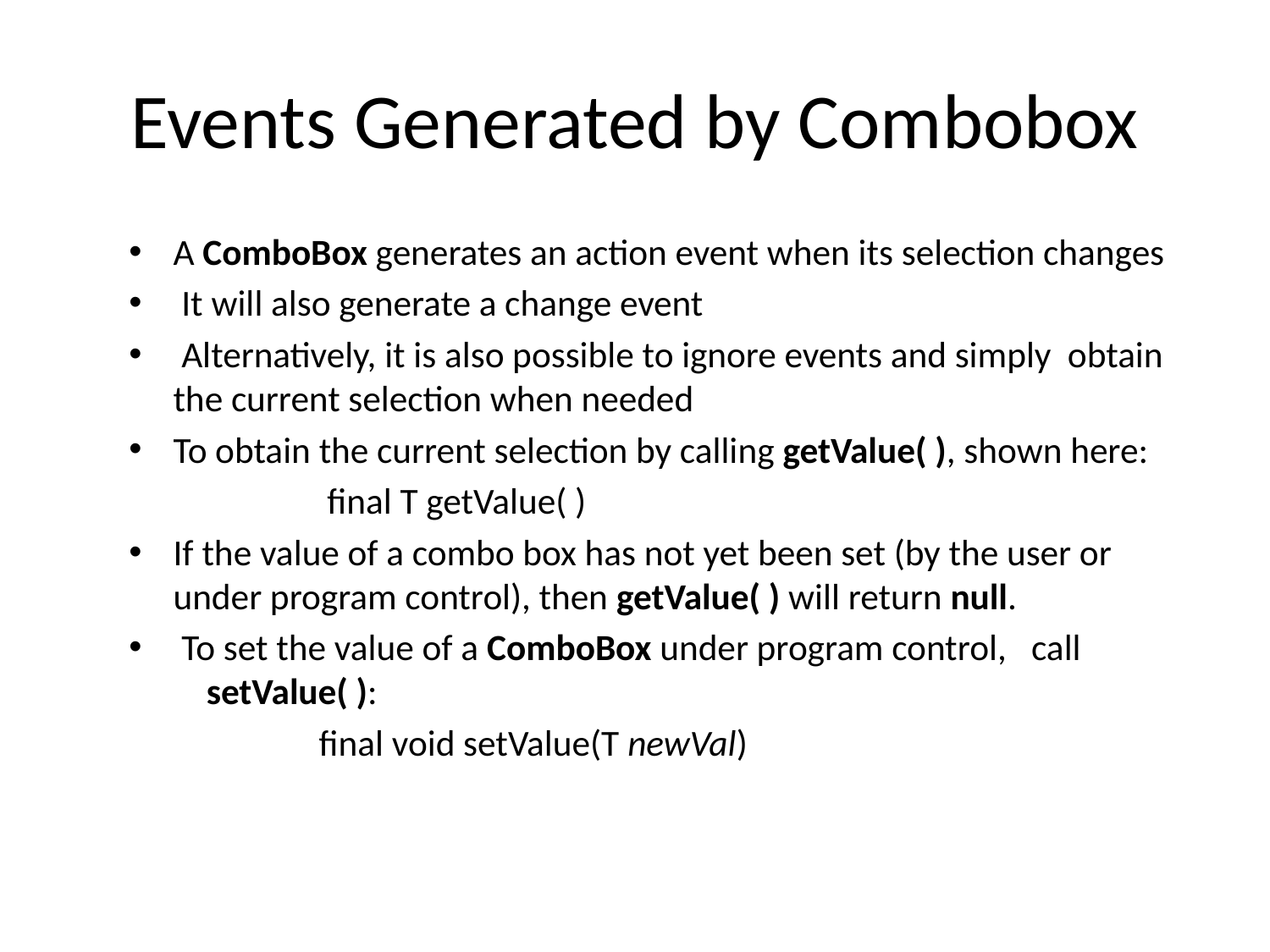

# Events Generated by Combobox
A ComboBox generates an action event when its selection changes
 It will also generate a change event
 Alternatively, it is also possible to ignore events and simply  obtain the current selection when needed
To obtain the current selection by calling getValue( ), shown here:
                        final T getValue( )
If the value of a combo box has not yet been set (by the user or under program control), then getValue( ) will return null.
 To set the value of a ComboBox under program control,   call                setValue( ):
                       final void setValue(T newVal)